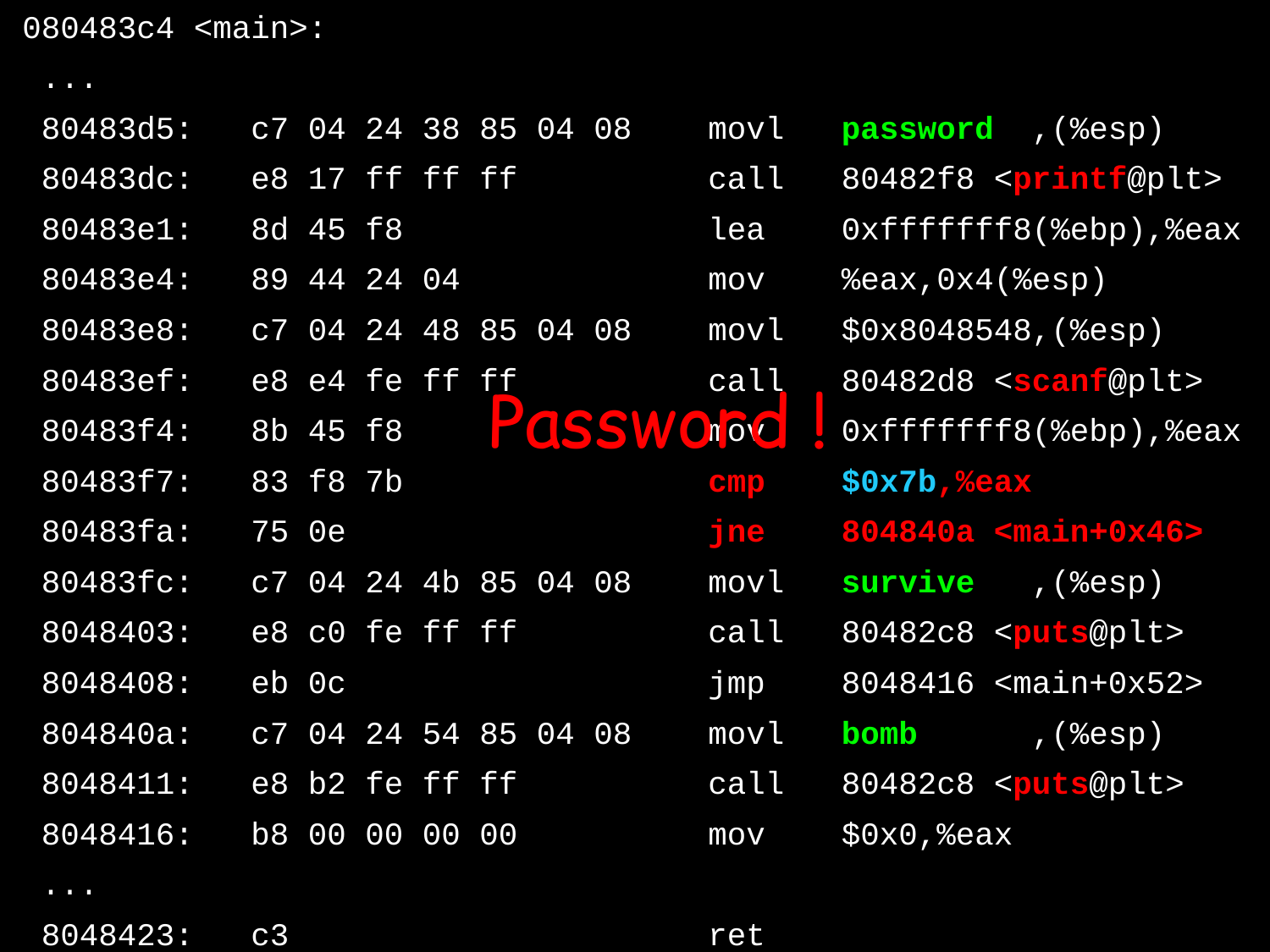

080483c4 <main>:
 ...
 80483d5:   c7 04 24 38 85 04 08    movl   password  ,(%esp)
 80483dc:   e8 17 ff ff ff          call   80482f8 <printf@plt>
 80483e1:   8d 45 f8                lea    0xfffffff8(%ebp),%eax
 80483e4:   89 44 24 04             mov    %eax,0x4(%esp)
 80483e8:   c7 04 24 48 85 04 08    movl   $0x8048548,(%esp)
 80483ef:   e8 e4 fe ff ff          call   80482d8 <scanf@plt>
 80483f4:   8b 45 f8                mov    0xfffffff8(%ebp),%eax
 80483f7:   83 f8 7b                cmp    $0x7b,%eax
 80483fa:   75 0e                   jne    804840a <main+0x46>
 80483fc:   c7 04 24 4b 85 04 08    movl   survive   ,(%esp)
 8048403:   e8 c0 fe ff ff          call   80482c8 <puts@plt>
 8048408:   eb 0c                   jmp    8048416 <main+0x52>
 804840a:   c7 04 24 54 85 04 08    movl   bomb      ,(%esp)
 8048411:   e8 b2 fe ff ff          call   80482c8 <puts@plt>
 8048416:   b8 00 00 00 00          mov    $0x0,%eax
 ...
 8048423:   c3                      ret

Password !